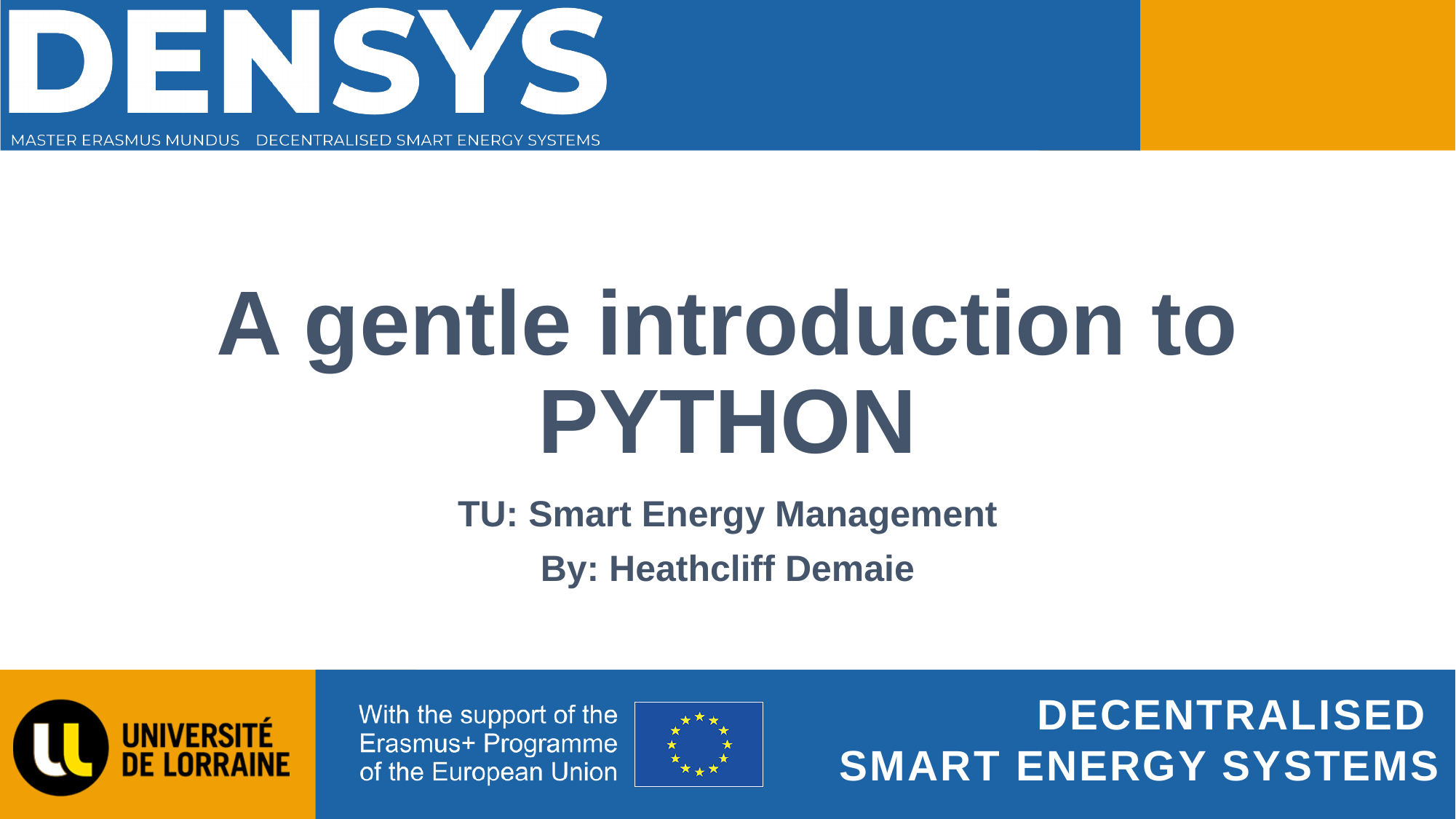

# A gentle introduction to PYTHON
TU: Smart Energy Management
By: Heathcliff Demaie